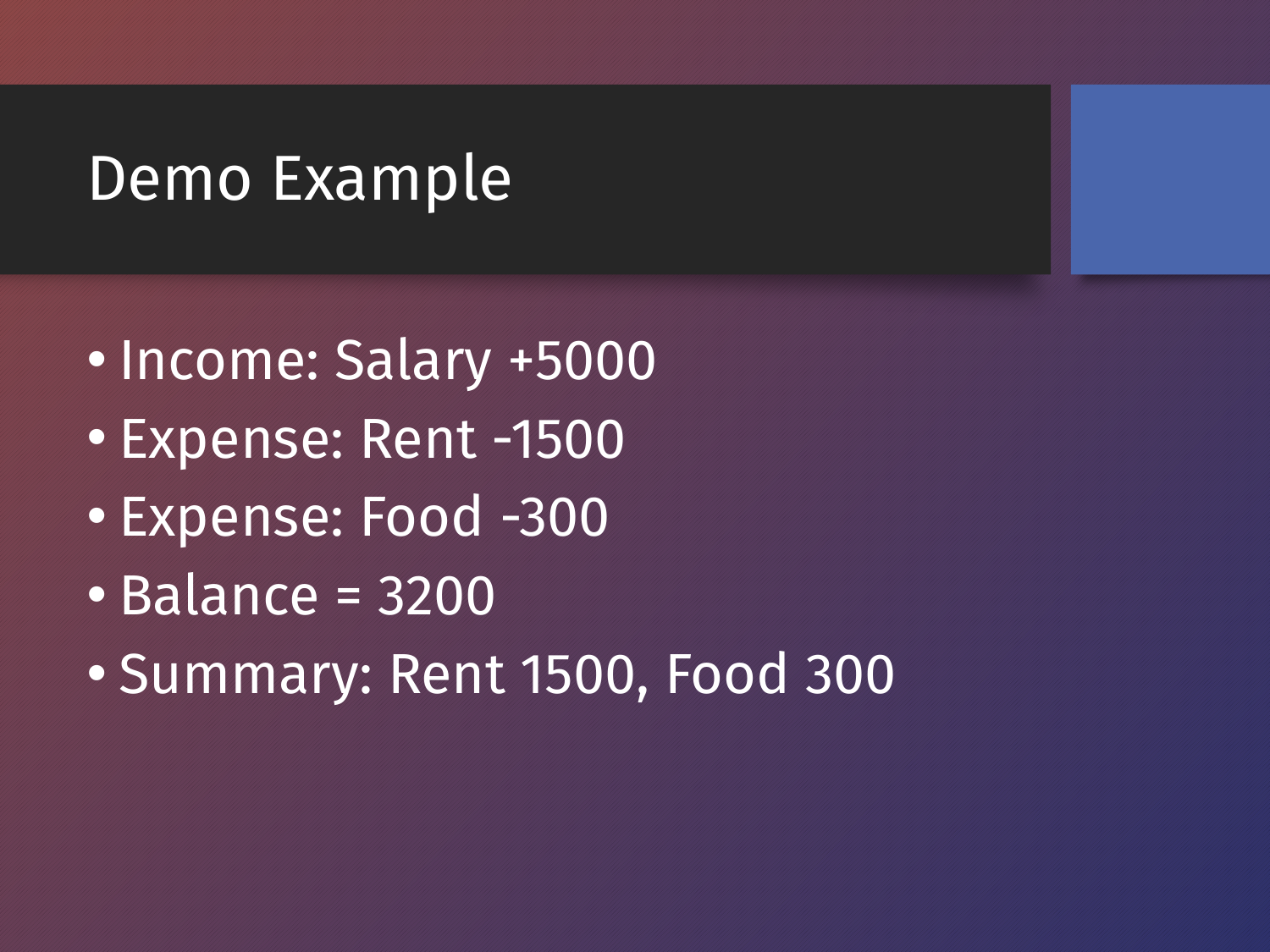

# Demo Example
Income: Salary +5000
Expense: Rent -1500
Expense: Food -300
Balance = 3200
Summary: Rent 1500, Food 300